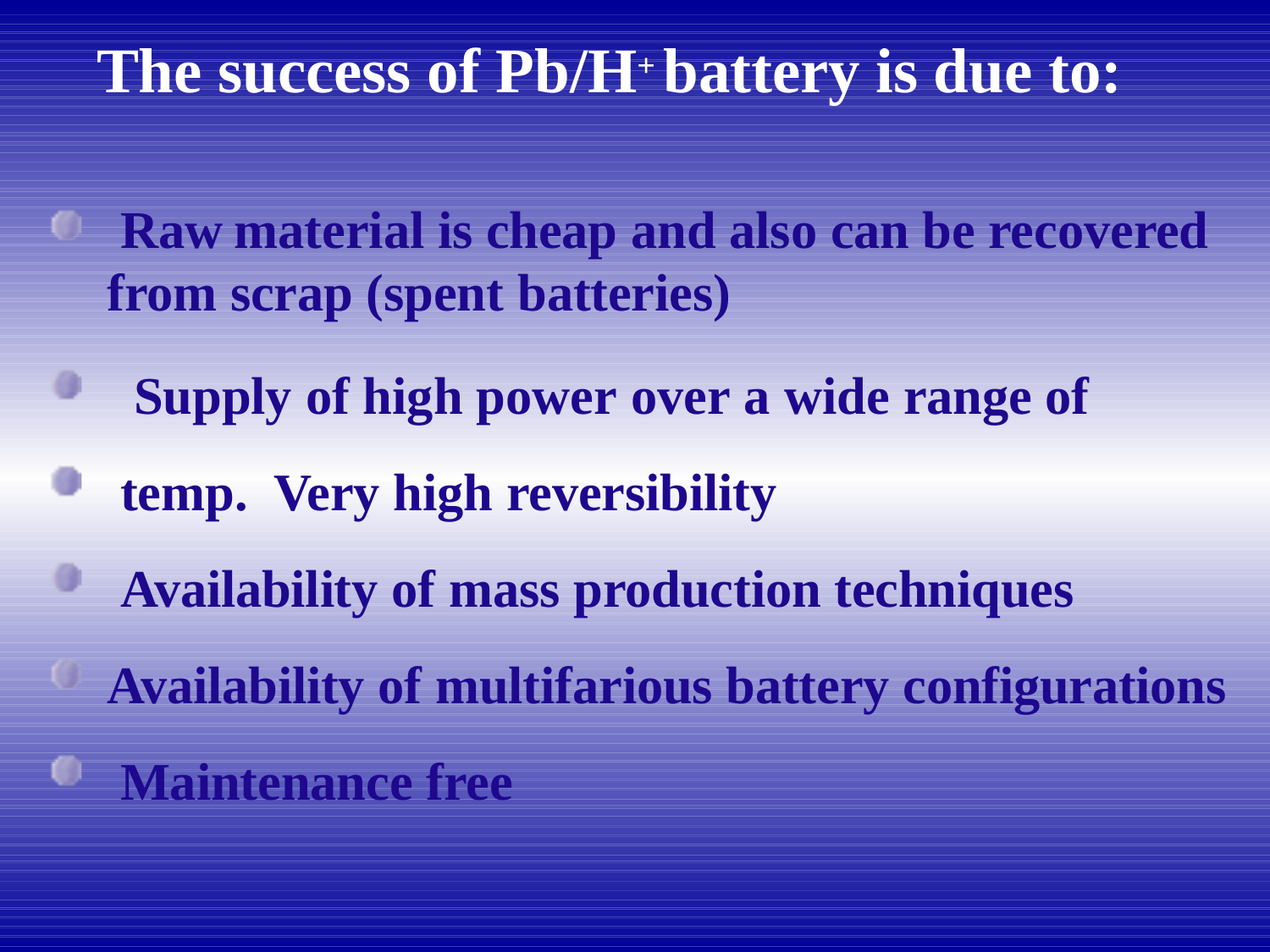

# The success of Pb/H+ battery is due to:
Raw	material is cheap and also can be recovered  from scrap (spent batteries)
Supply of high power over a wide range of	temp.  Very high reversibility
Availability of mass production techniques  Availability of multifarious battery configurations  Maintenance free